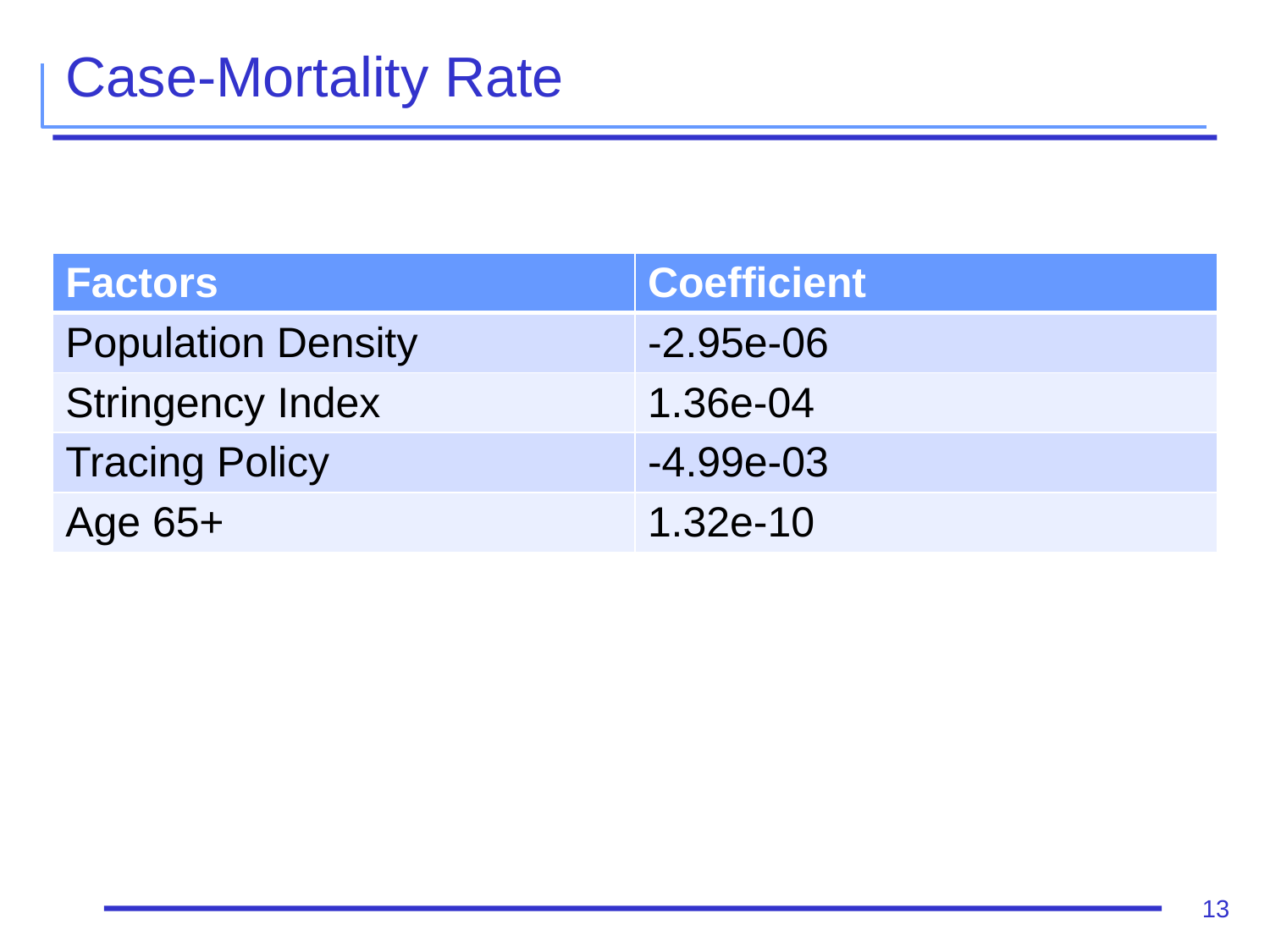

# Case-Mortality Rate
| Factors | Coefficient |
| --- | --- |
| Population Density | -2.95e-06 |
| Stringency Index | 1.36e-04 |
| Tracing Policy | -4.99e-03 |
| Age 65+ | 1.32e-10 |